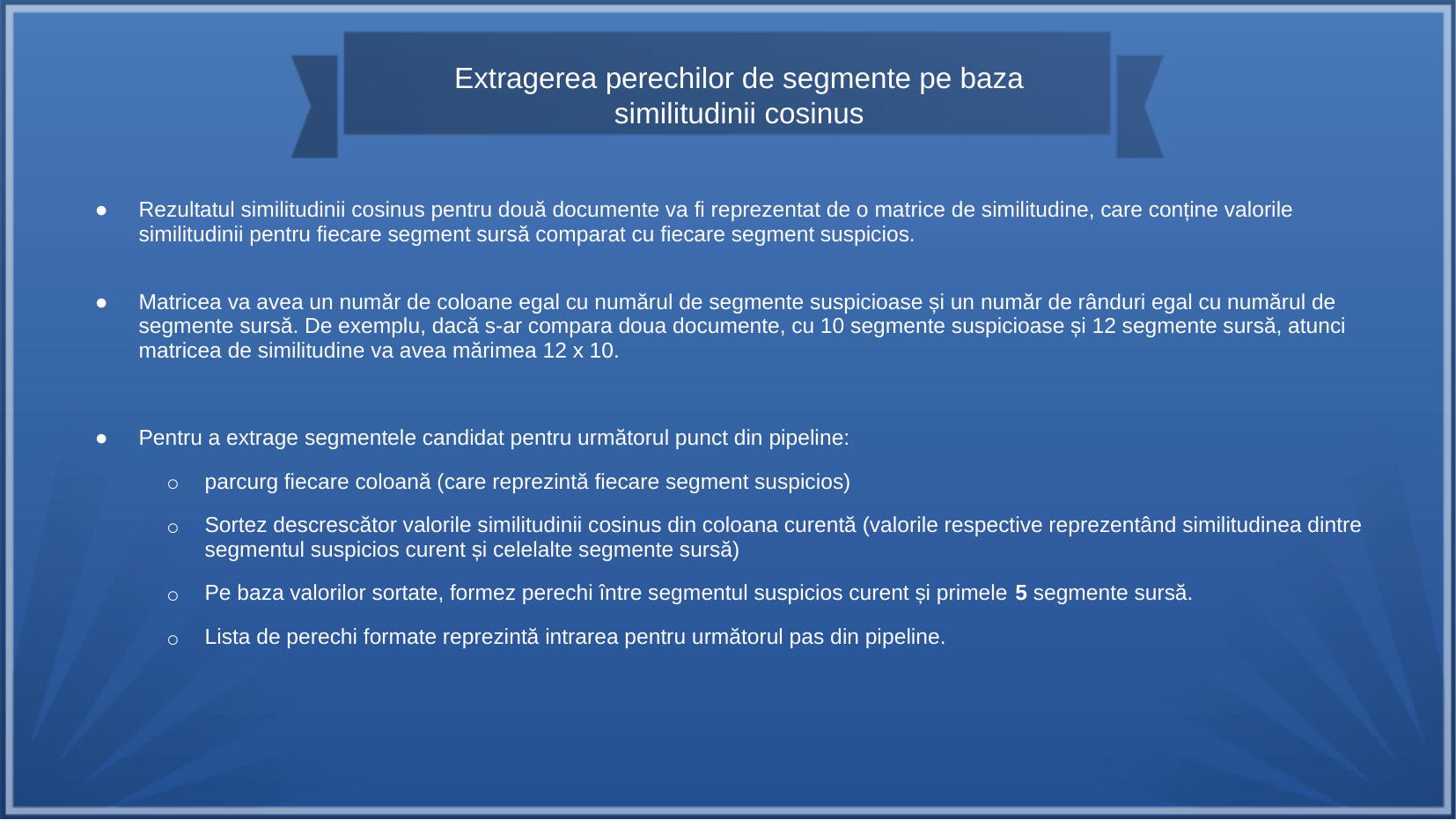

Extragerea perechilor de segmente pe baza similitudinii cosinus
Rezultatul similitudinii cosinus pentru două documente va fi reprezentat de o matrice de similitudine, care conține valorile similitudinii pentru fiecare segment sursă comparat cu fiecare segment suspicios.

Matricea va avea un număr de coloane egal cu numărul de segmente suspicioase și un număr de rânduri egal cu numărul de segmente sursă. De exemplu, dacă s-ar compara doua documente, cu 10 segmente suspicioase și 12 segmente sursă, atunci matricea de similitudine va avea mărimea 12 x 10.

Pentru a extrage segmentele candidat pentru următorul punct din pipeline:
parcurg fiecare coloană (care reprezintă fiecare segment suspicios)
Sortez descrescător valorile similitudinii cosinus din coloana curentă (valorile respective reprezentând similitudinea dintre segmentul suspicios curent și celelalte segmente sursă)
Pe baza valorilor sortate, formez perechi între segmentul suspicios curent și primele 5 segmente sursă.
Lista de perechi formate reprezintă intrarea pentru următorul pas din pipeline.